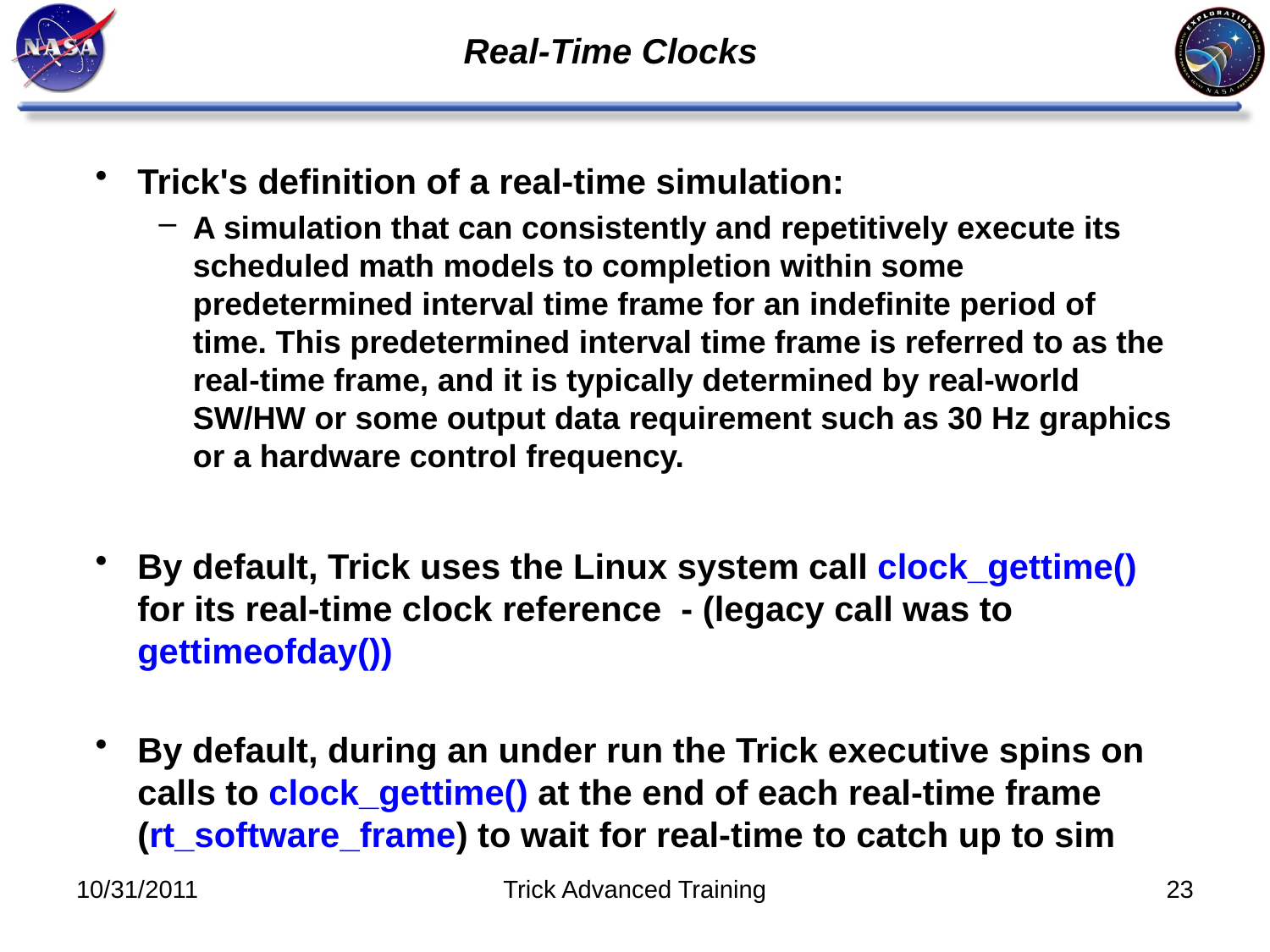

Real-Time Clocks
# Trick's definition of a real-time simulation:
A simulation that can consistently and repetitively execute its scheduled math models to completion within some predetermined interval time frame for an indefinite period of time. This predetermined interval time frame is referred to as the real-time frame, and it is typically determined by real-world SW/HW or some output data requirement such as 30 Hz graphics or a hardware control frequency.

By default, Trick uses the Linux system call clock_gettime() for its real-time clock reference  - (legacy call was to gettimeofday())

By default, during an under run the Trick executive spins on calls to clock_gettime() at the end of each real-time frame (rt_software_frame) to wait for real-time to catch up to sim
10/31/2011
Trick Advanced Training
23